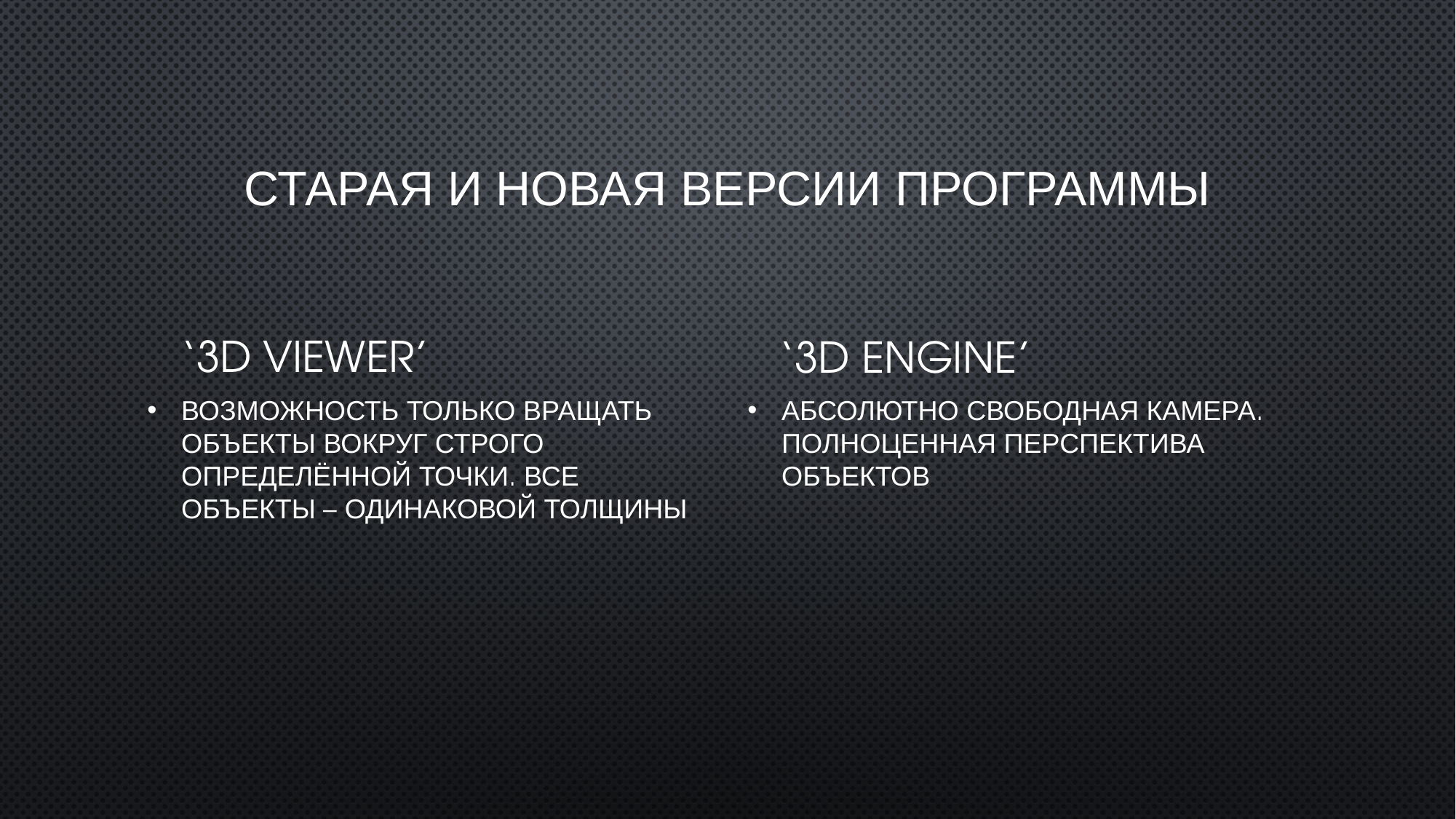

# Старая и новая версии программы
‘3D viewer’
‘3D Engine’
Возможность только вращать объекты вокруг строго определённой точки. Все объекты – одинаковой толщины
Абсолютно свободная камера. Полноценная перспектива объектов